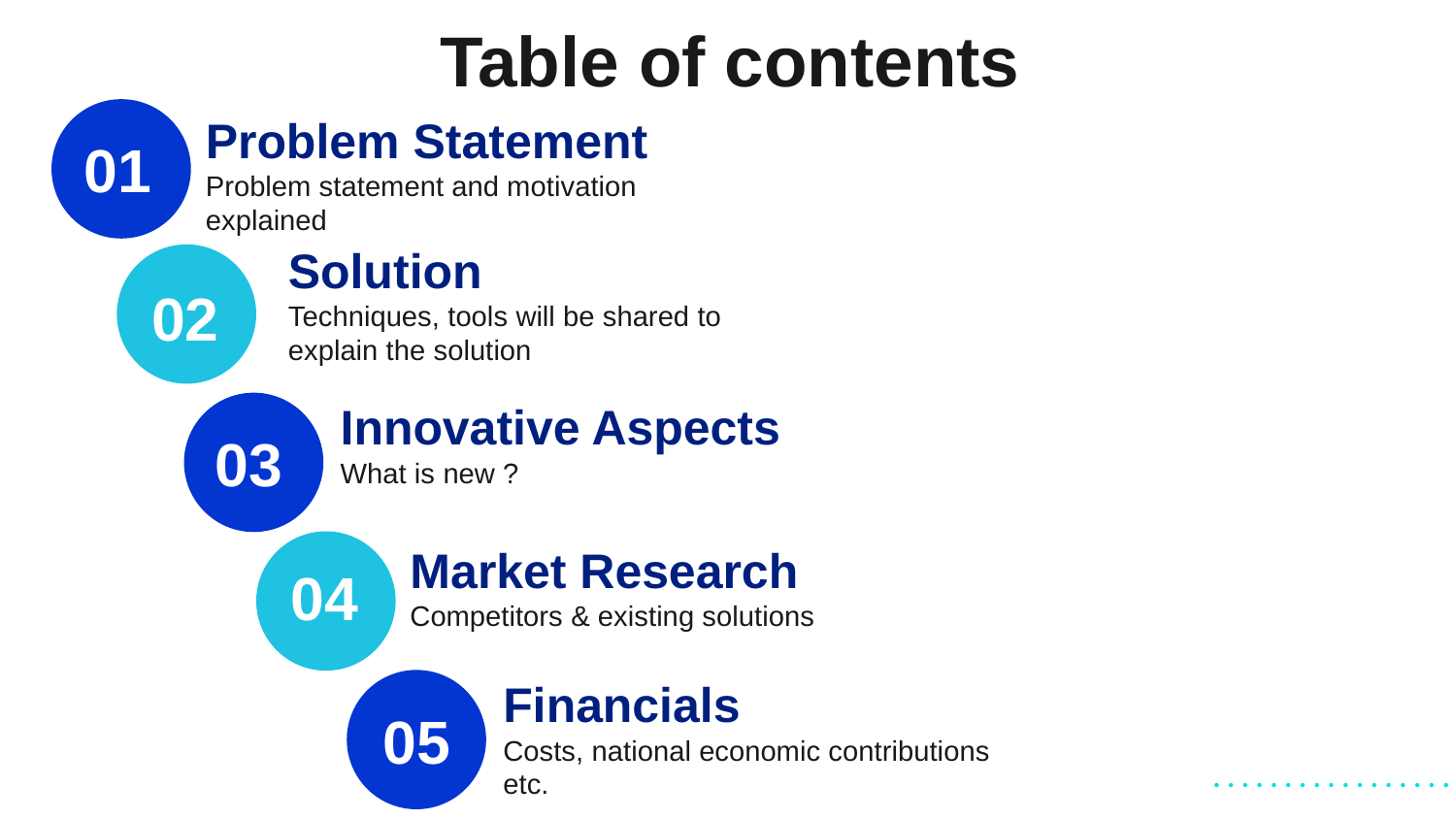

# Table of contents

Problem Statement
01
01
Problem statement and motivation explained

Solution
02
02
Techniques, tools will be shared to explain the solution

Innovative Aspects
03
What is new ?

Market Research
04
Competitors & existing solutions

Financials
05
Costs, national economic contributions etc.